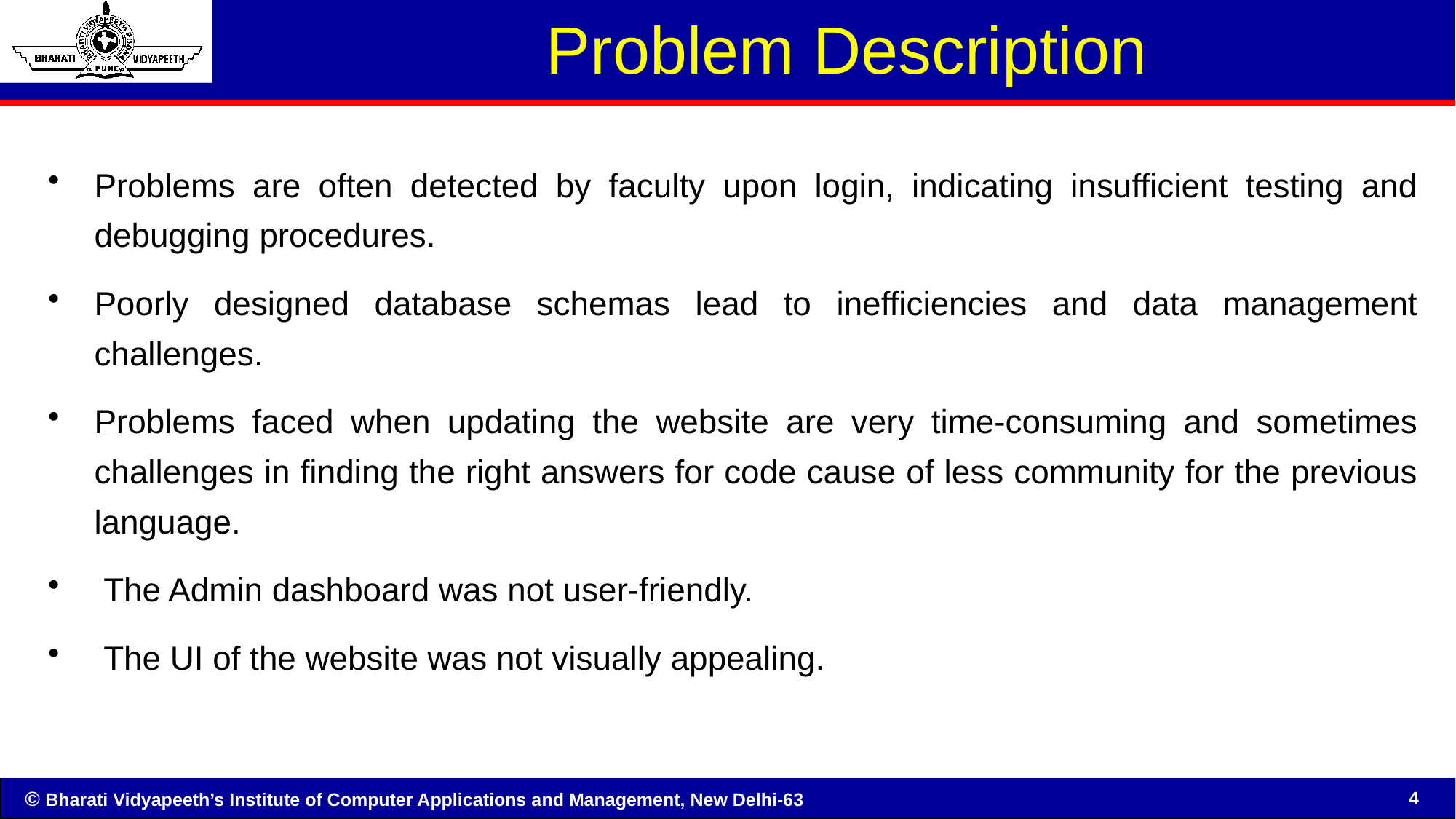

# Problem Description
Problems are often detected by faculty upon login, indicating insufficient testing and debugging procedures.
Poorly designed database schemas lead to inefficiencies and data management challenges.
Problems faced when updating the website are very time-consuming and sometimes challenges in finding the right answers for code cause of less community for the previous language.
 The Admin dashboard was not user-friendly.
 The UI of the website was not visually appealing.